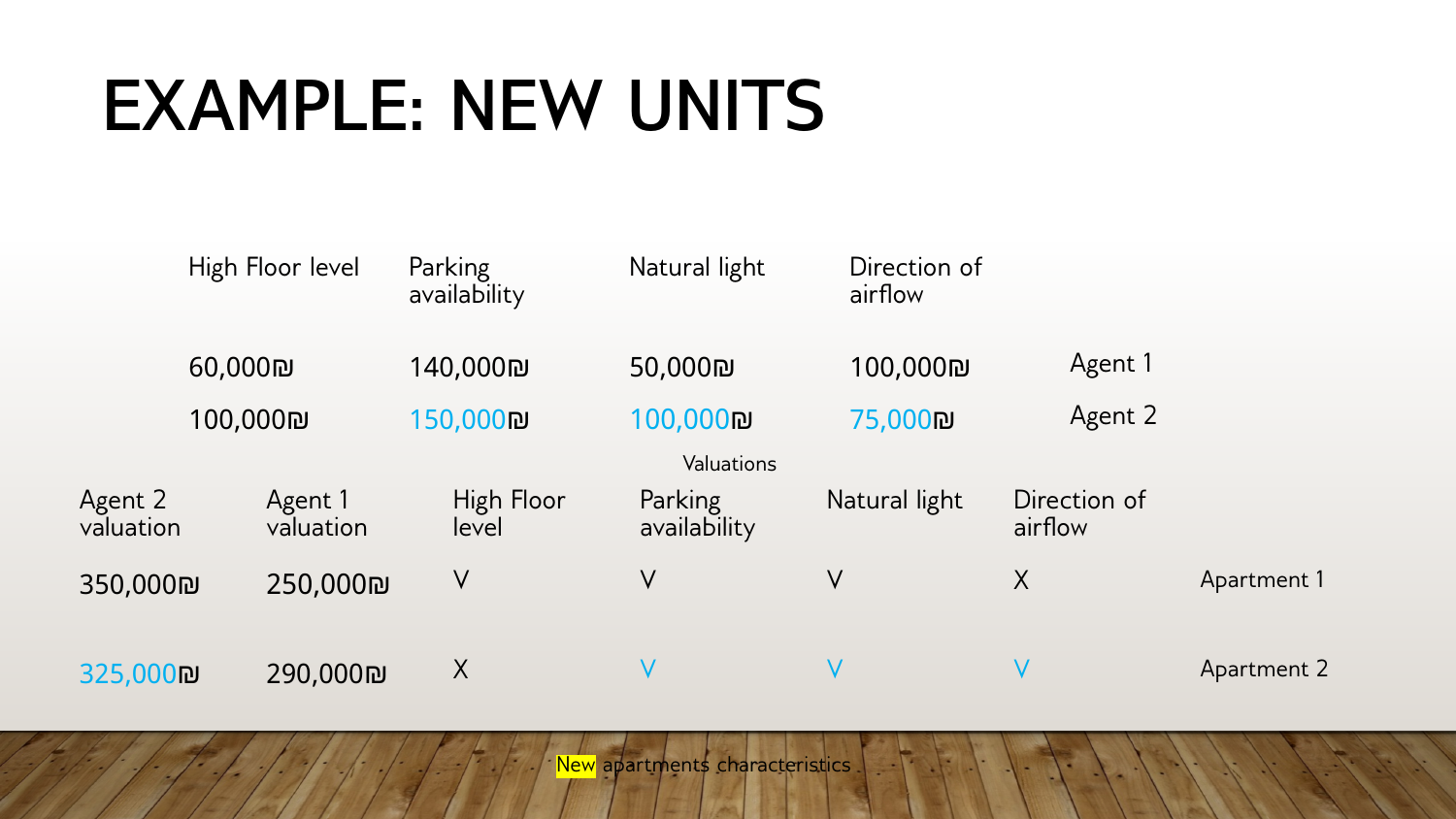

# Example: New units
| High Floor level | Parking availability | Natural light | Direction of airflow |  |
| --- | --- | --- | --- | --- |
| 60,000₪ | 140,000₪ | 50,000₪ | 100,000₪ | Agent 1 |
| 100,000₪ | 150,000₪ | 100,000₪ | 75,000₪ | Agent 2 |
Valuations
| Agent 2 valuation | Agent 1 valuation | High Floor level | Parking availability | Natural light | Direction of airflow |  |
| --- | --- | --- | --- | --- | --- | --- |
| 350,000₪ | 250,000₪ | V | V | V | X | Apartment 1 |
| 325,000₪ | 290,000₪ | X | V | V | V | Apartment 2 |
New apartments characteristics